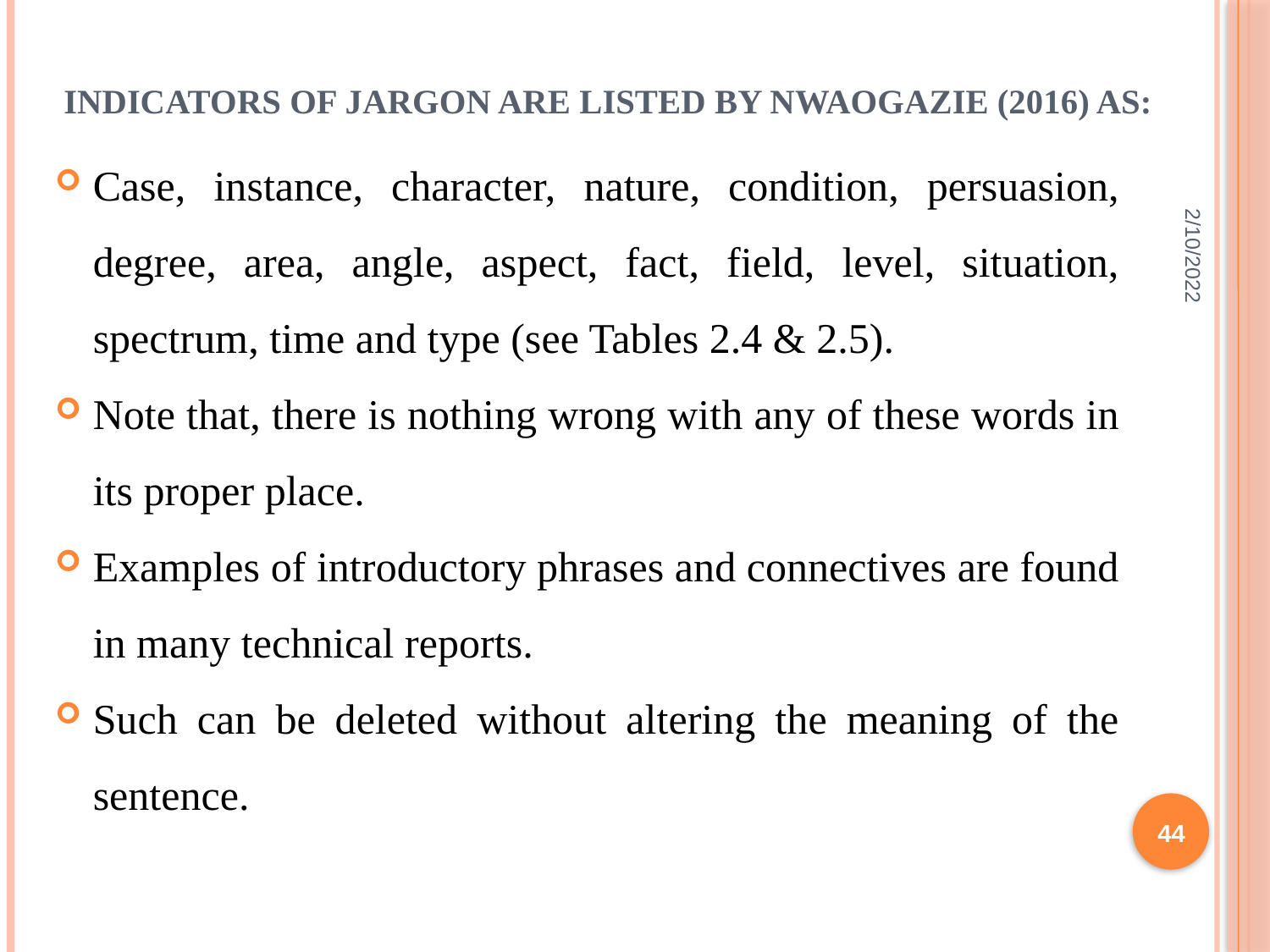

# Indicators of jargon are listed by Nwaogazie (2016) as:
Case, instance, character, nature, condition, persuasion, degree, area, angle, aspect, fact, field, level, situation, spectrum, time and type (see Tables 2.4 & 2.5).
Note that, there is nothing wrong with any of these words in its proper place.
Examples of introductory phrases and connectives are found in many technical reports.
Such can be deleted without altering the meaning of the sentence.

2/10/2022
44